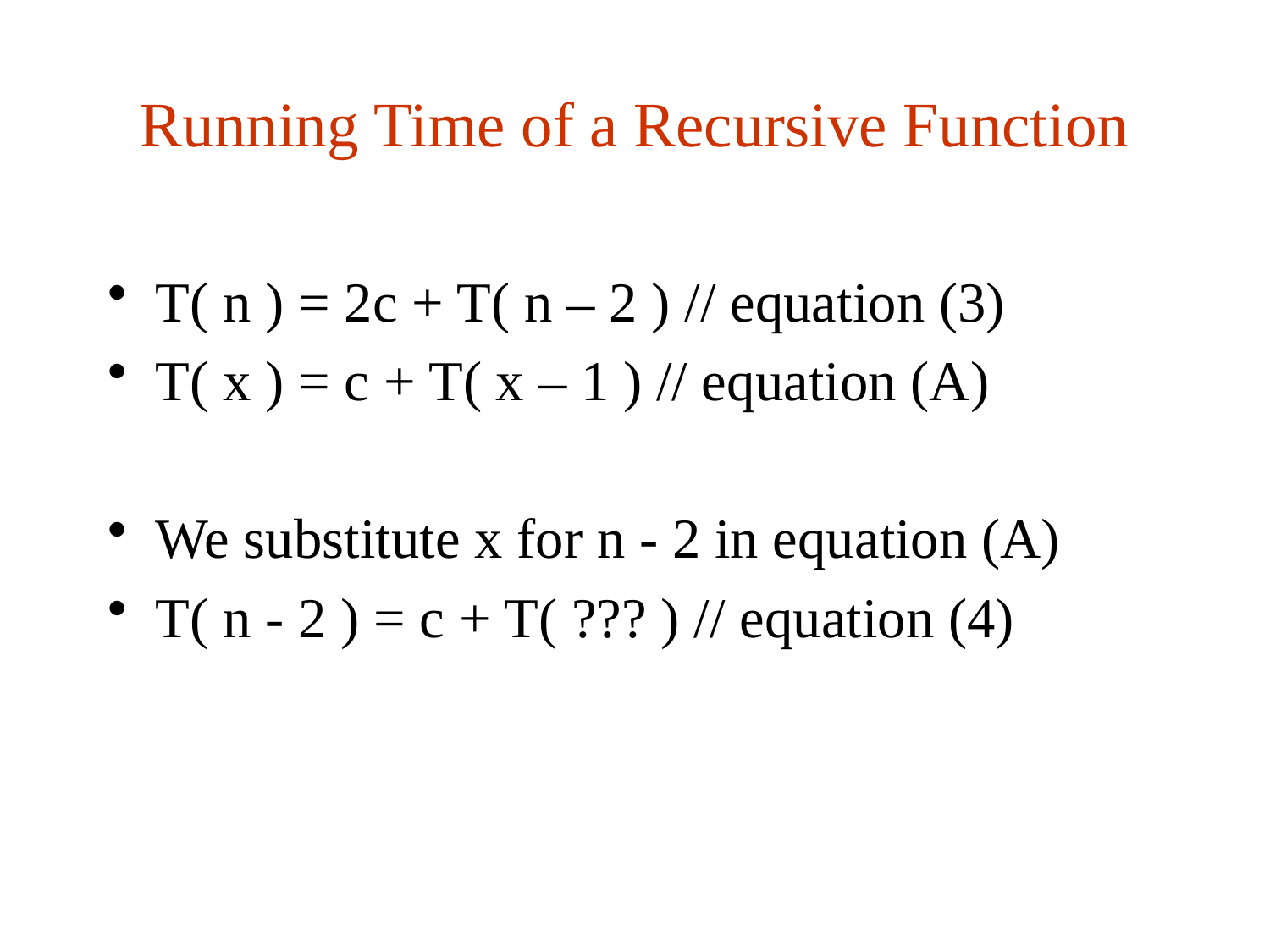

# Running Time of a Recursive Function

T( n ) = 2c + T( n – 2 ) // equation (3)
T( x ) = c + T( x – 1 ) // equation (A)

We substitute x for n - 2 in equation (A)
T( n - 2 ) = c + T( ??? ) // equation (4)